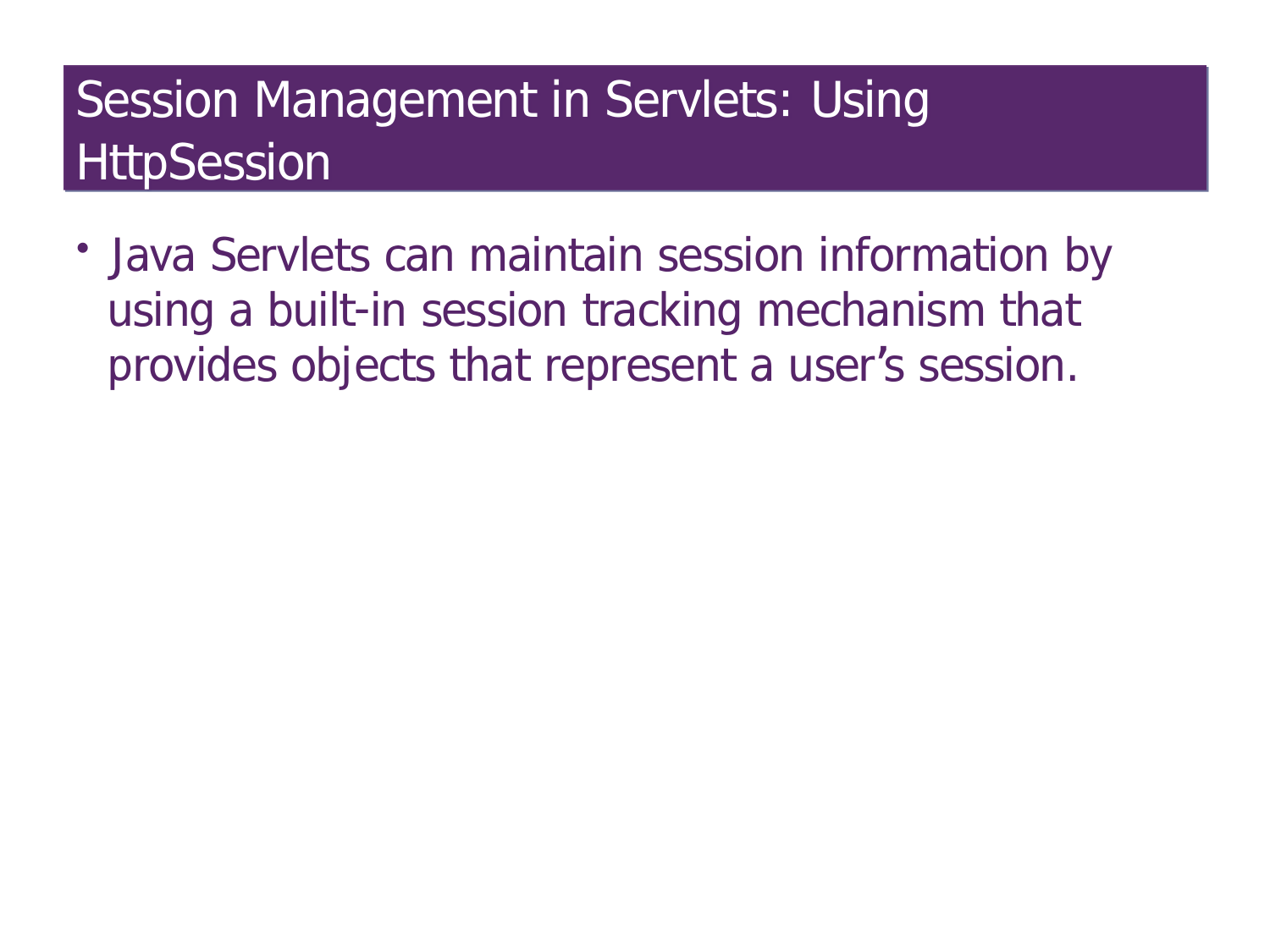

# Session Management in Servlets: Using HttpSession
Java Servlets can maintain session information by using a built-in session tracking mechanism that provides objects that represent a user’s session.

71